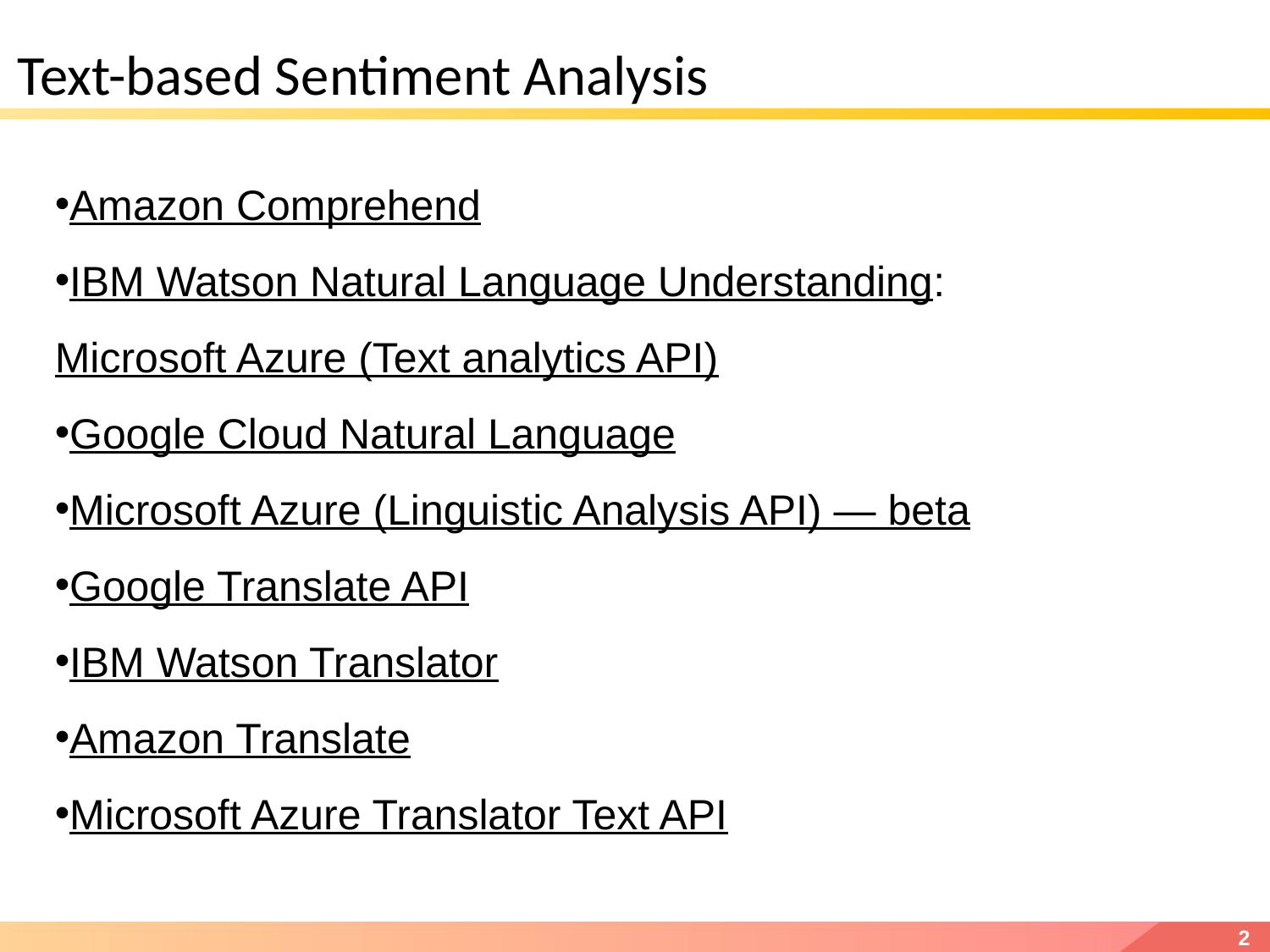

Text-based Sentiment Analysis

Amazon Comprehend
IBM Watson Natural Language Understanding: Microsoft Azure (Text analytics API)
Google Cloud Natural Language
Microsoft Azure (Linguistic Analysis API) — beta
Google Translate API
IBM Watson Translator
Amazon Translate
Microsoft Azure Translator Text API
2